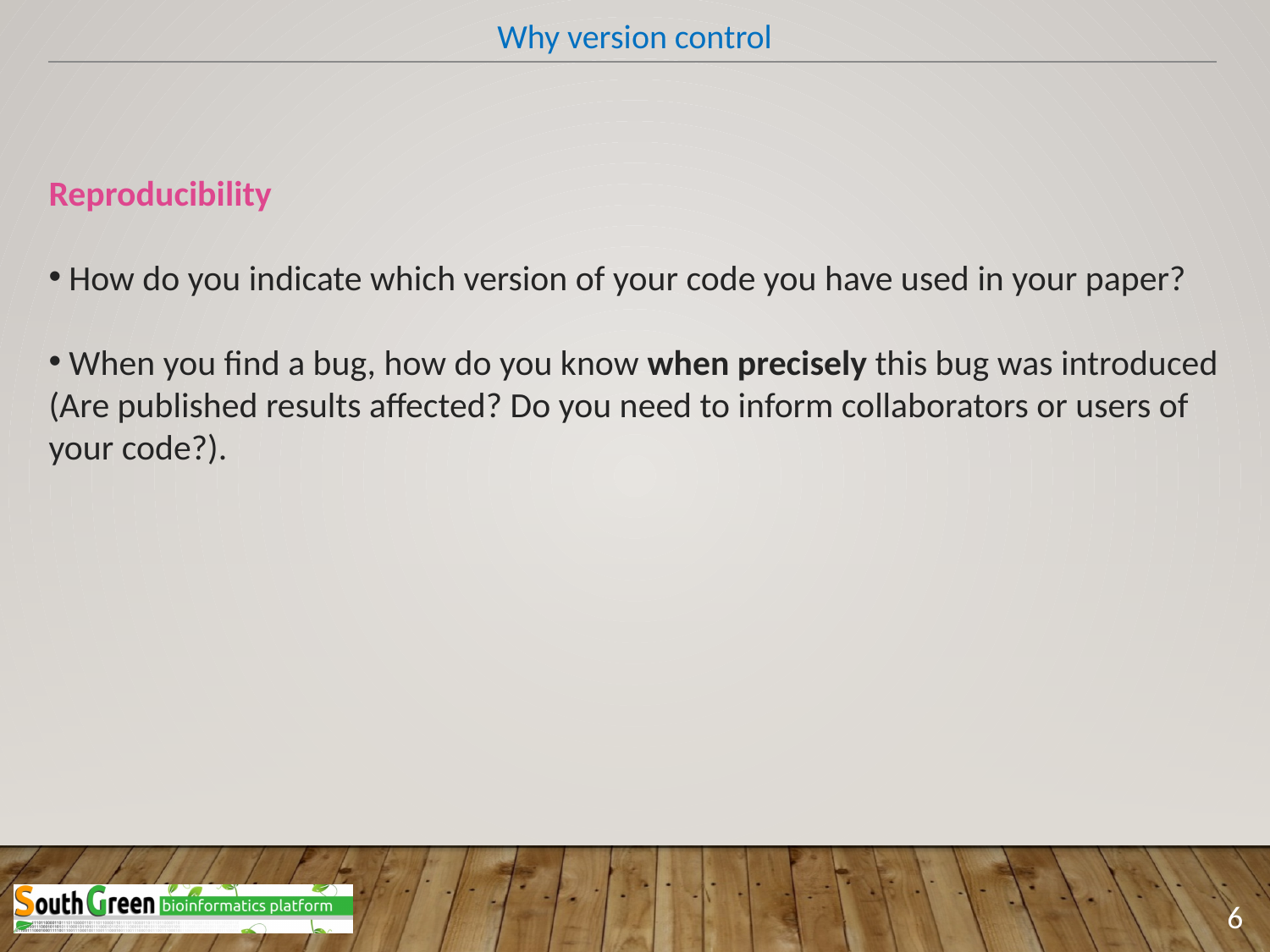

Why version control

Reproducibility

 How do you indicate which version of your code you have used in your paper?

 When you find a bug, how do you know when precisely this bug was introduced (Are published results affected? Do you need to inform collaborators or users of your code?).
6